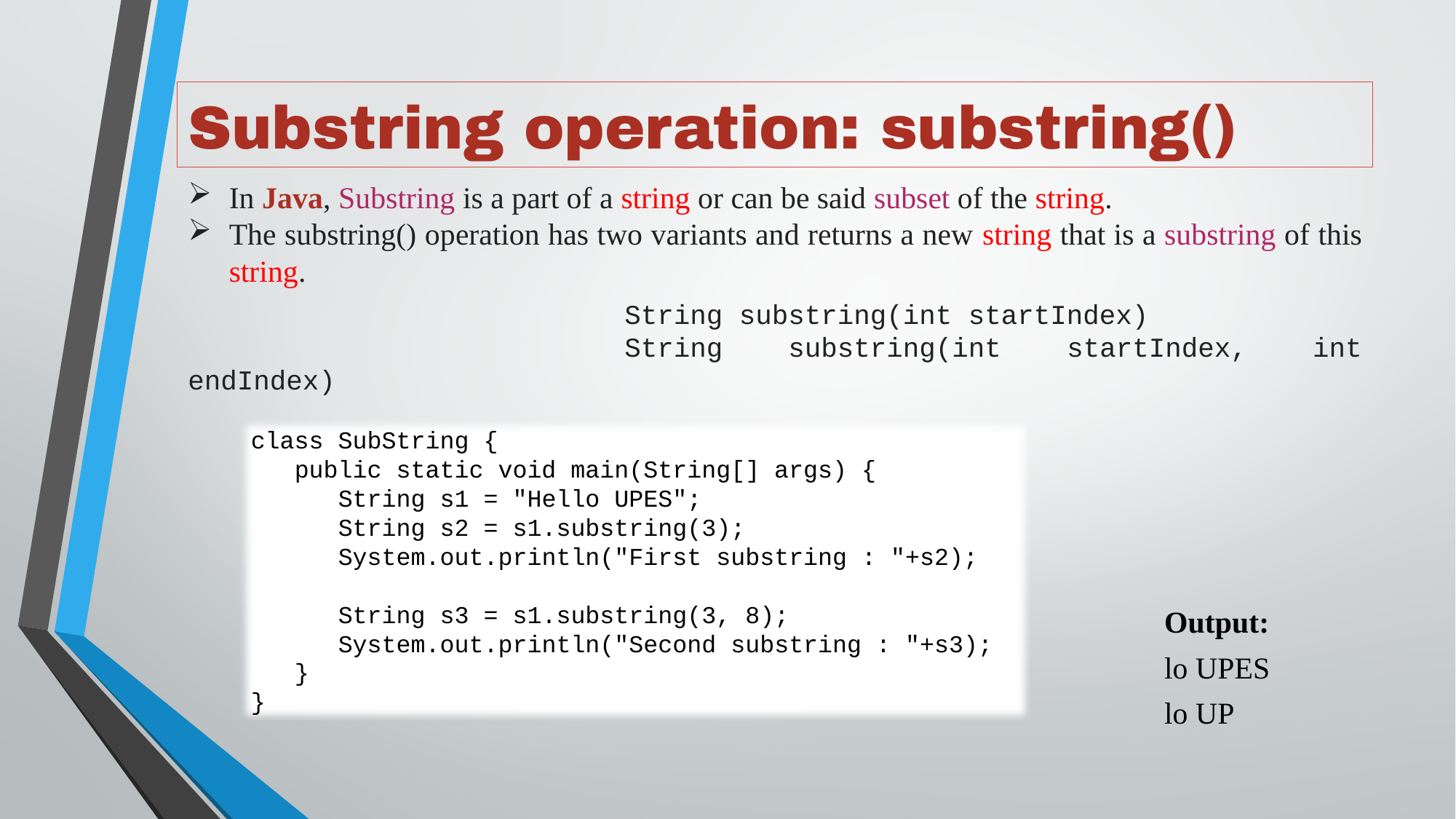

# Substring operation: substring()
In Java, Substring is a part of a string or can be said subset of the string.
The substring() operation has two variants and returns a new string that is a substring of this string.
				String substring(int startIndex)
				String substring(int startIndex, int endIndex)
class SubString {
   public static void main(String[] args) {
      String s1 = "Hello UPES";
      String s2 = s1.substring(3);
      System.out.println("First substring : "+s2);

      String s3 = s1.substring(3, 8);
      System.out.println("Second substring : "+s3);
   }
}
Output:
lo UPES
lo UP